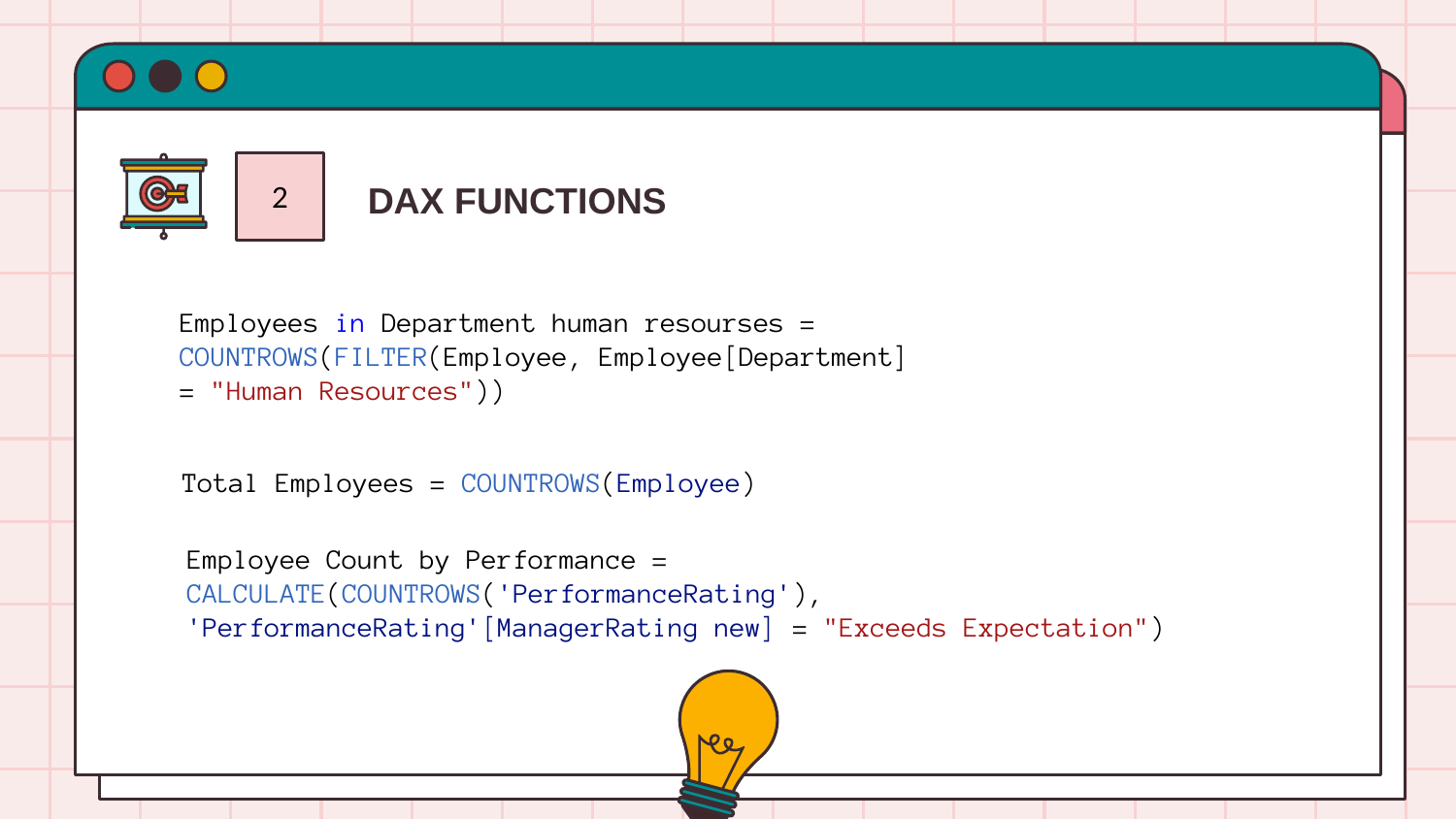

2

DAX FUNCTIONS
Employees in Department human resourses = COUNTROWS(FILTER(Employee, Employee[Department] = "Human Resources"))
Total Employees = COUNTROWS(Employee)
Employee Count by Performance =
CALCULATE(COUNTROWS('PerformanceRating'), 'PerformanceRating'[ManagerRating new] = "Exceeds Expectation")